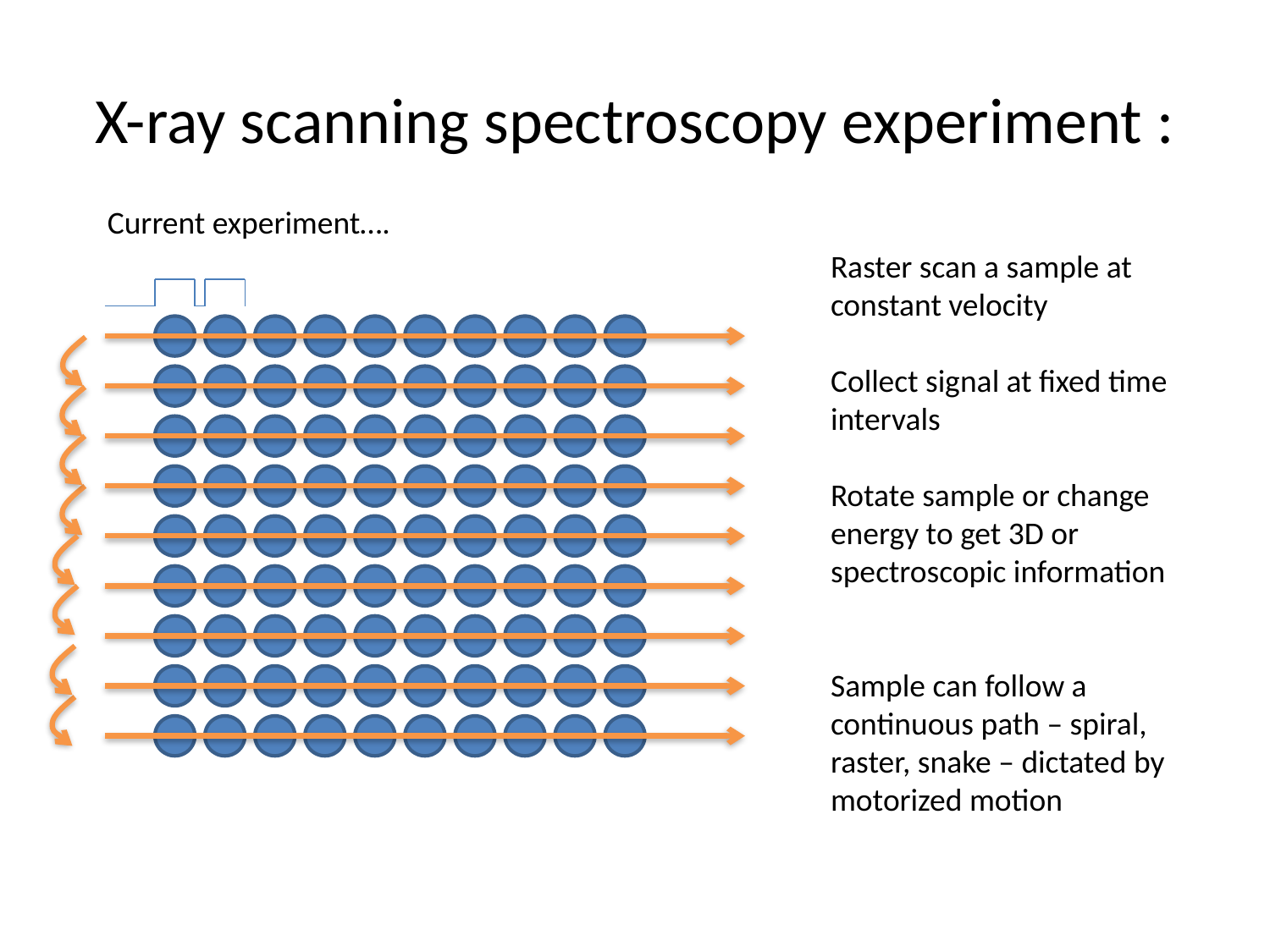

# X-ray scanning spectroscopy experiment :
Current experiment….

Raster scan a sample at constant velocity

Collect signal at fixed time intervals

Rotate sample or change energy to get 3D or spectroscopic information

Sample can follow a continuous path – spiral, raster, snake – dictated by motorized motion